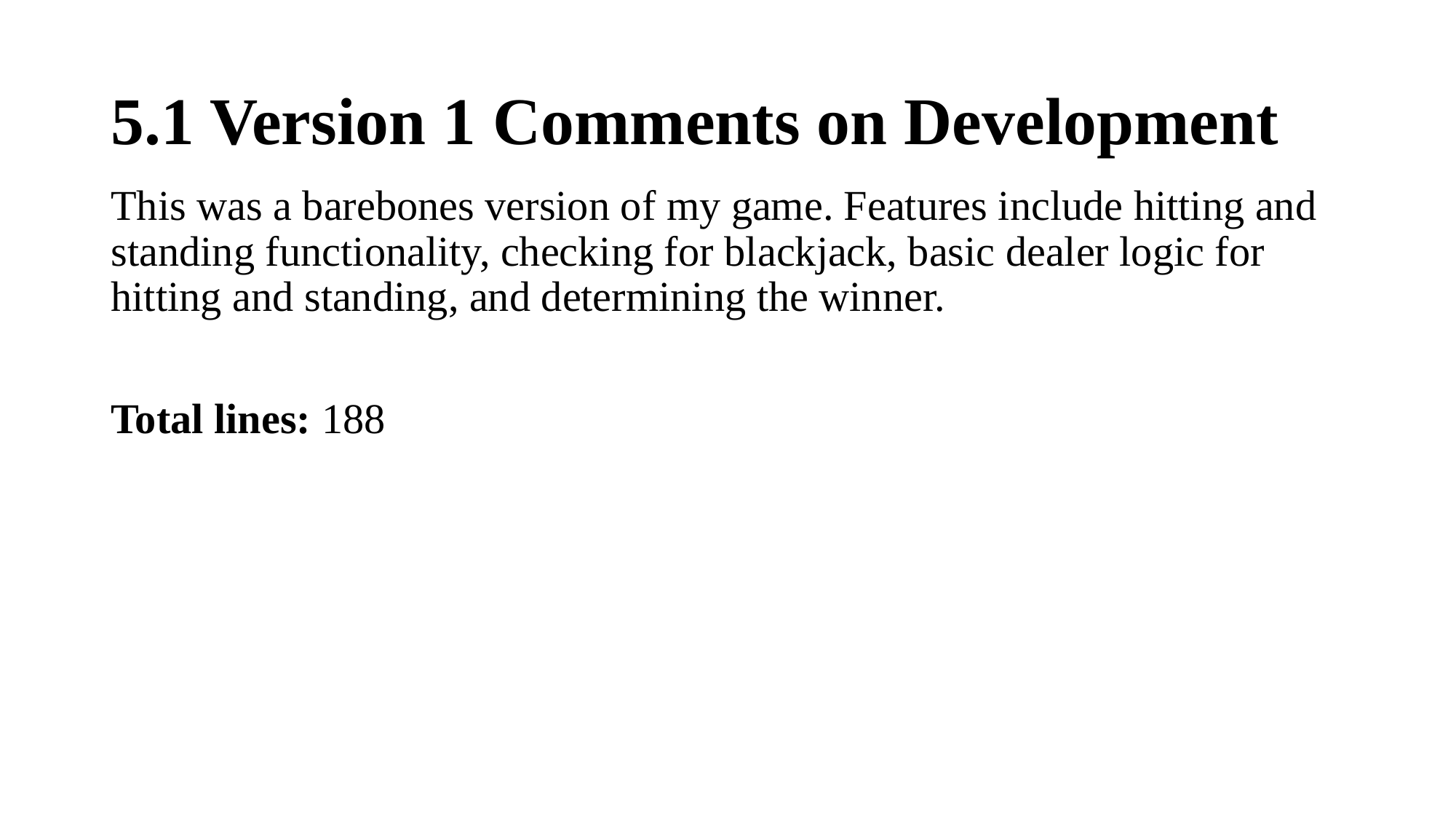

# 5.1 Version 1 Comments on Development
This was a barebones version of my game. Features include hitting and standing functionality, checking for blackjack, basic dealer logic for hitting and standing, and determining the winner.

Total lines: 188